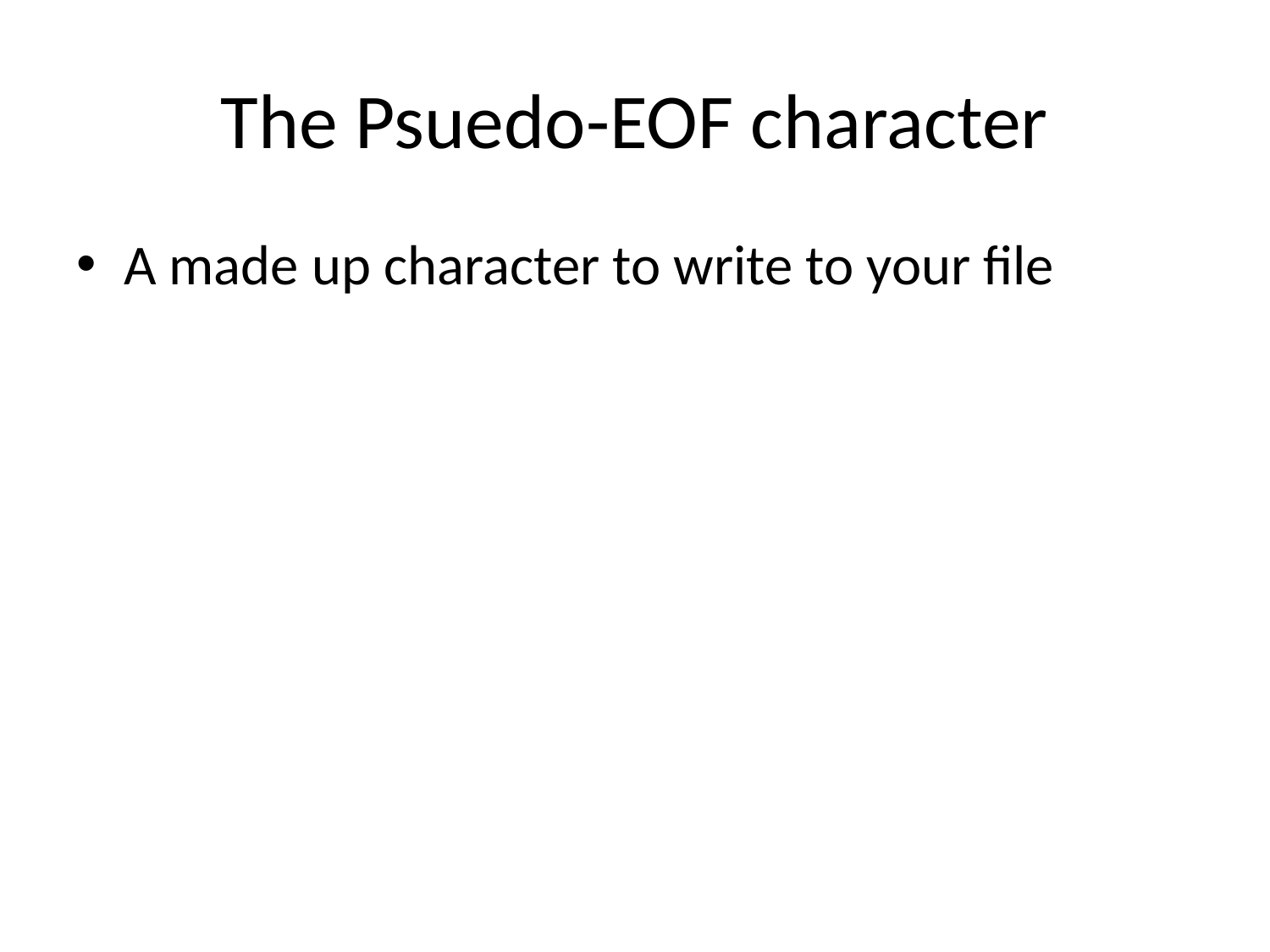

# The Psuedo-EOF character
A made up character to write to your file